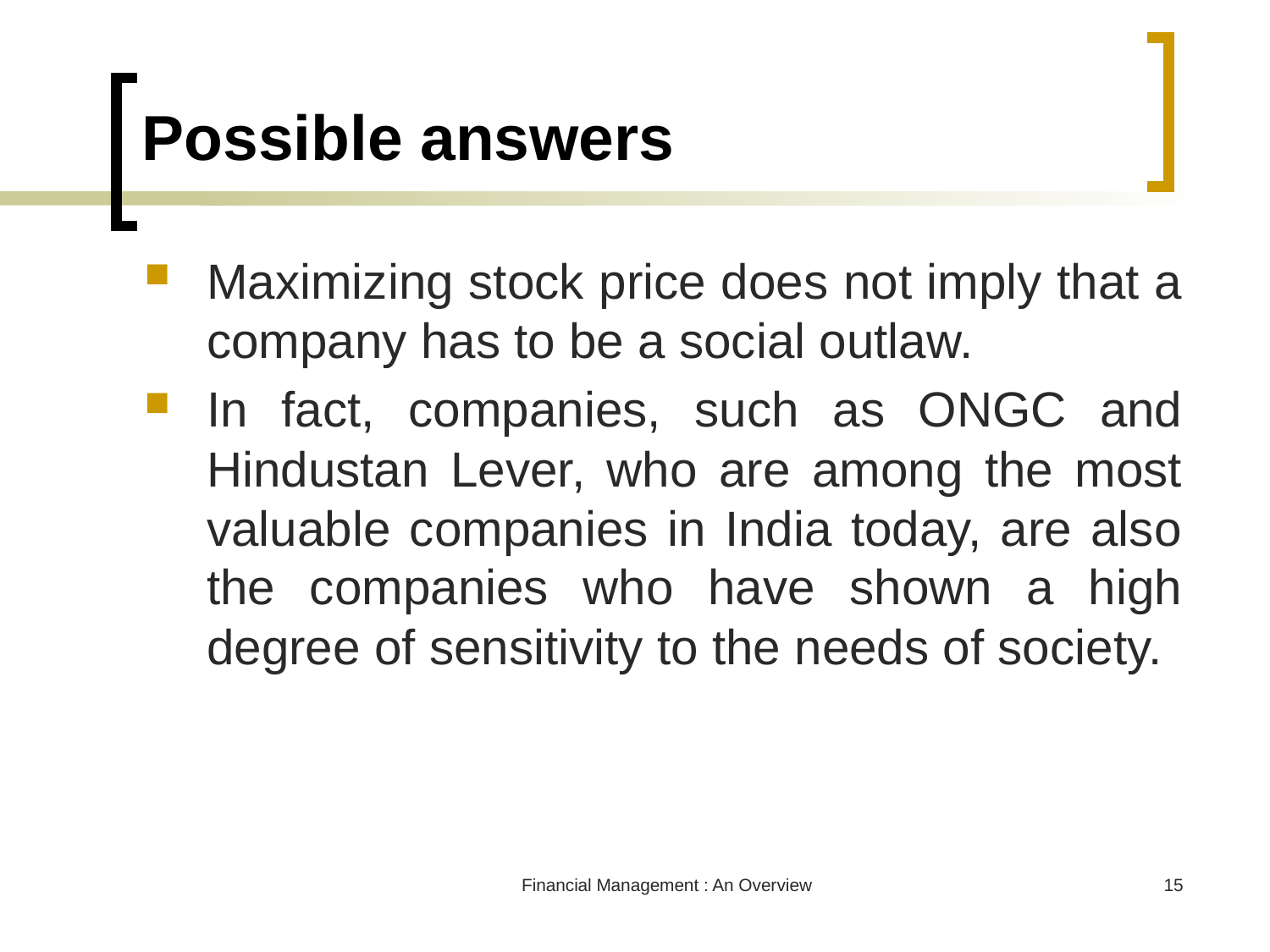

# Possible answers
Maximizing stock price does not imply that a company has to be a social outlaw.
In fact, companies, such as ONGC and Hindustan Lever, who are among the most valuable companies in India today, are also the companies who have shown a high degree of sensitivity to the needs of society.

Financial Management : An Overview
15